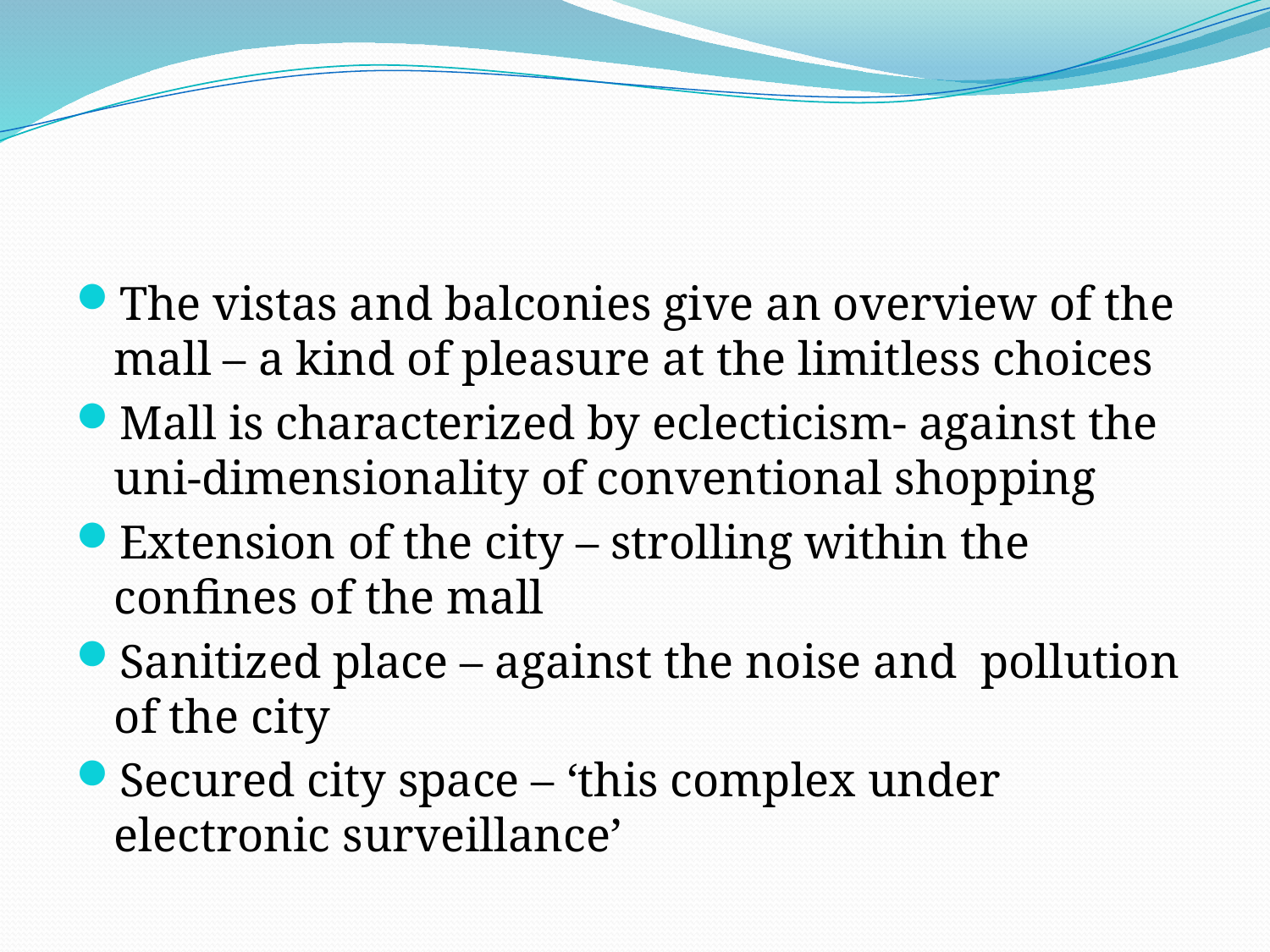

#
The vistas and balconies give an overview of the mall – a kind of pleasure at the limitless choices
Mall is characterized by eclecticism- against the uni-dimensionality of conventional shopping
Extension of the city – strolling within the confines of the mall
Sanitized place – against the noise and  pollution of the city
Secured city space – ‘this complex under electronic surveillance’